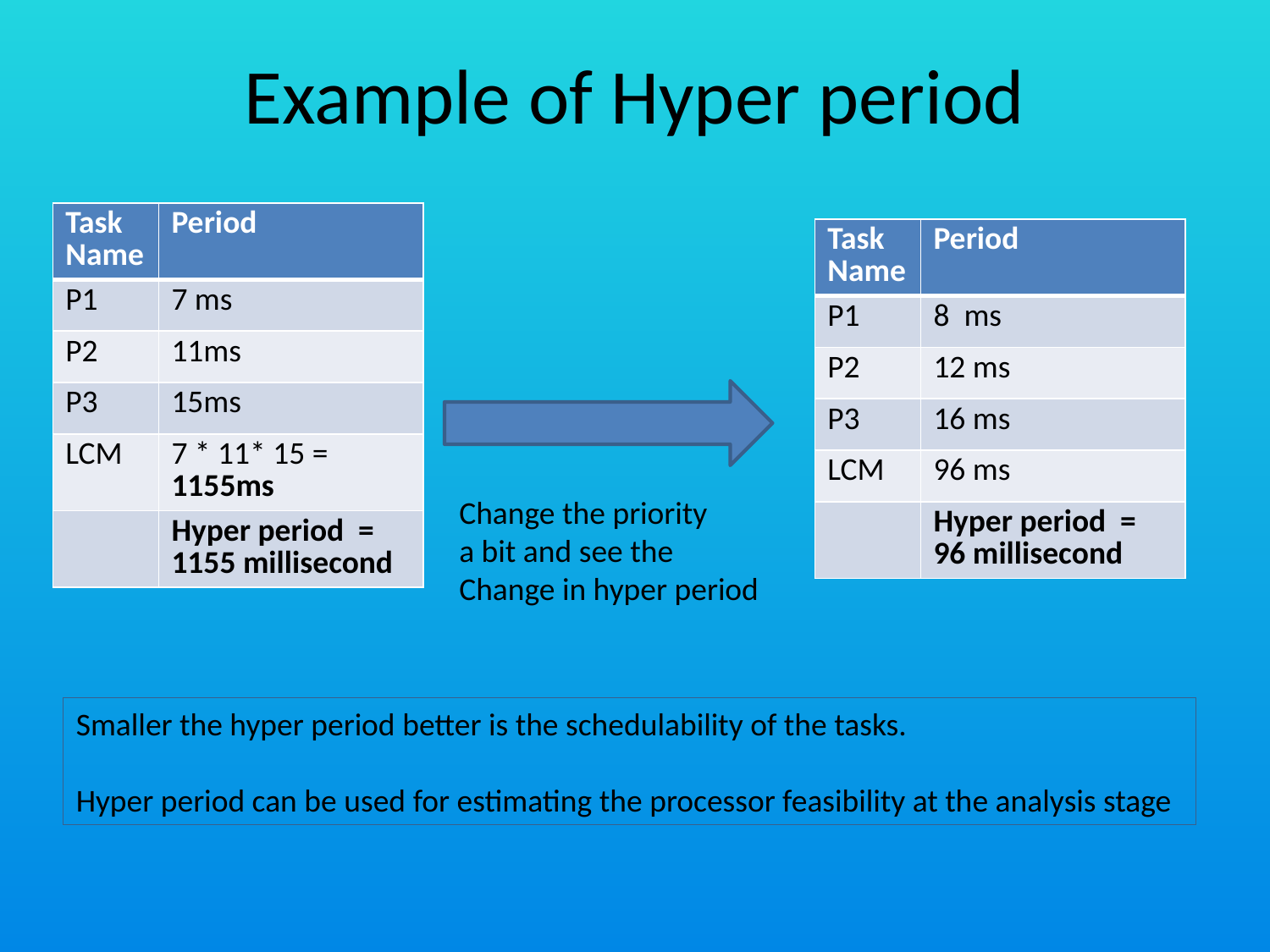

# Example of Hyper period
| Task Name | Period |
| --- | --- |
| P1 | 7 ms |
| P2 | 11ms |
| P3 | 15ms |
| LCM | 7 \* 11\* 15 = 1155ms |
|  | Hyper period = 1155 millisecond |
| Task Name | Period |
| --- | --- |
| P1 | 8 ms |
| P2 | 12 ms |
| P3 | 16 ms |
| LCM | 96 ms |
|  | Hyper period = 96 millisecond |

Change the priority
a bit and see the
Change in hyper period
Smaller the hyper period better is the schedulability of the tasks.

Hyper period can be used for estimating the processor feasibility at the analysis stage